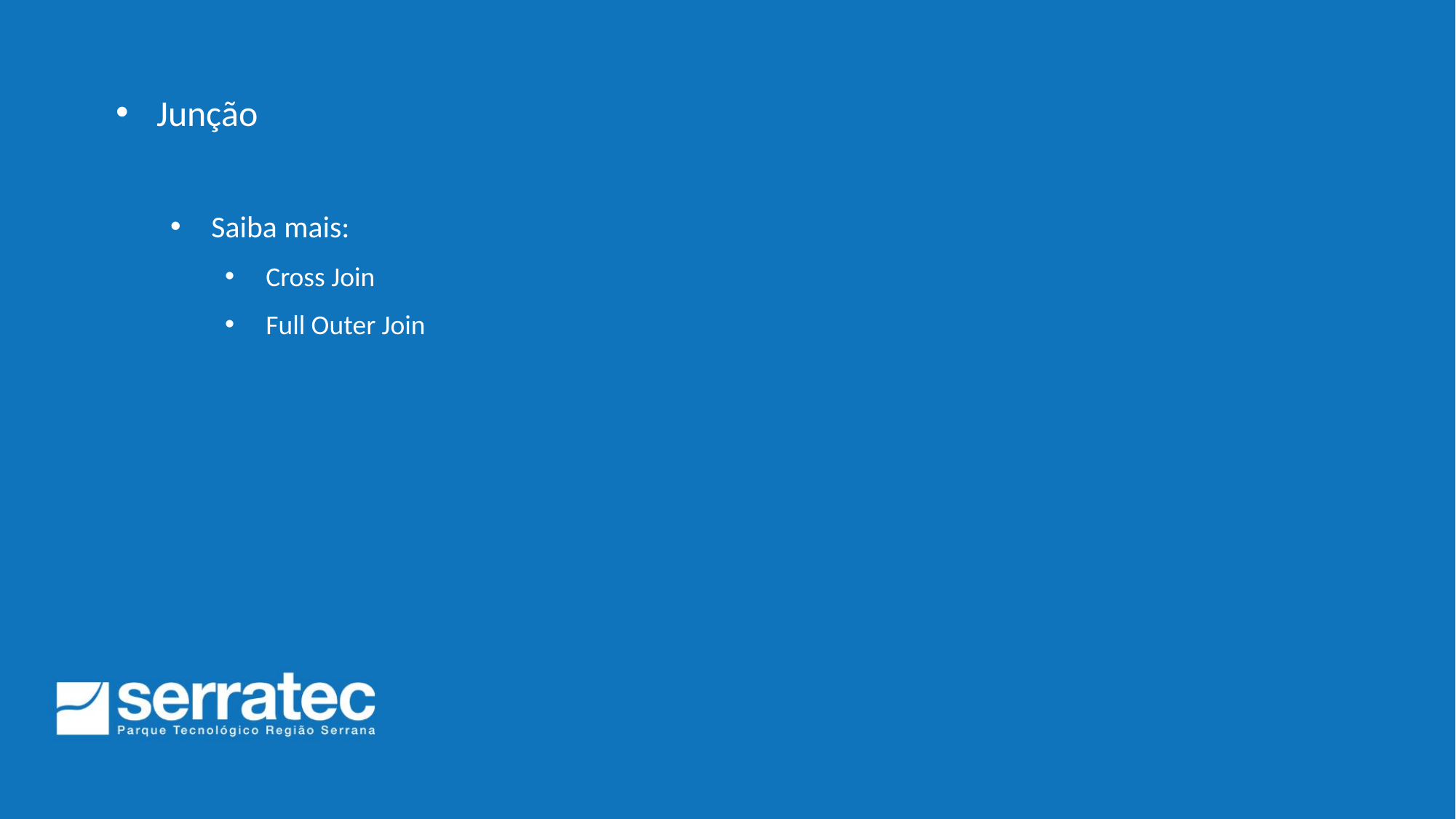

Junção

Saiba mais:
Cross Join
Full Outer Join